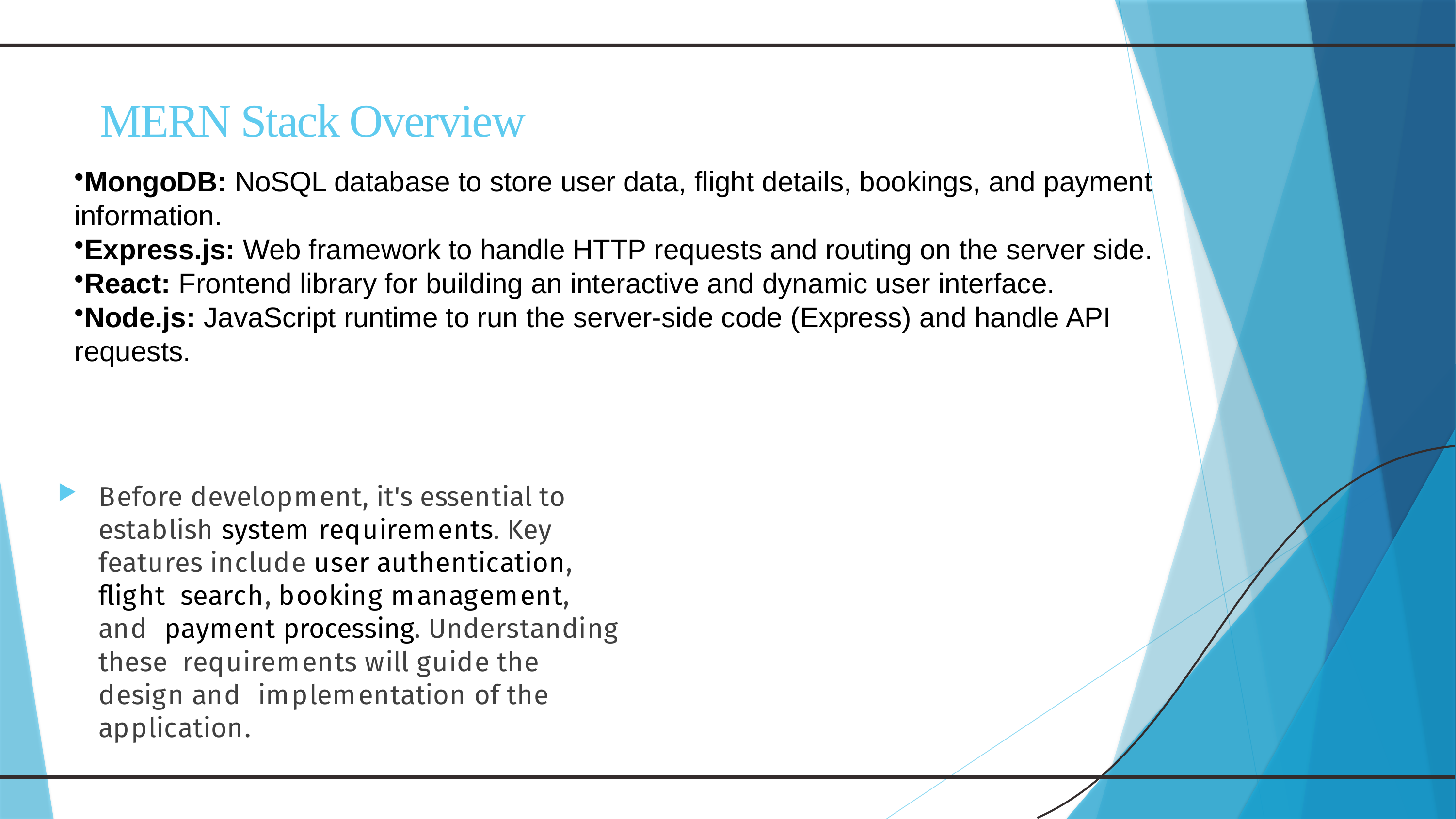

# MERN Stack Overview
MongoDB: NoSQL database to store user data, flight details, bookings, and payment information.
Express.js: Web framework to handle HTTP requests and routing on the server side.
React: Frontend library for building an interactive and dynamic user interface.
Node.js: JavaScript runtime to run the server-side code (Express) and handle API requests.

Before development, it's essential to  establish system requirements. Key  features include user authentication, ﬂight  search, booking management, and  payment processing. Understanding these  requirements will guide the design and  implementation of the application.